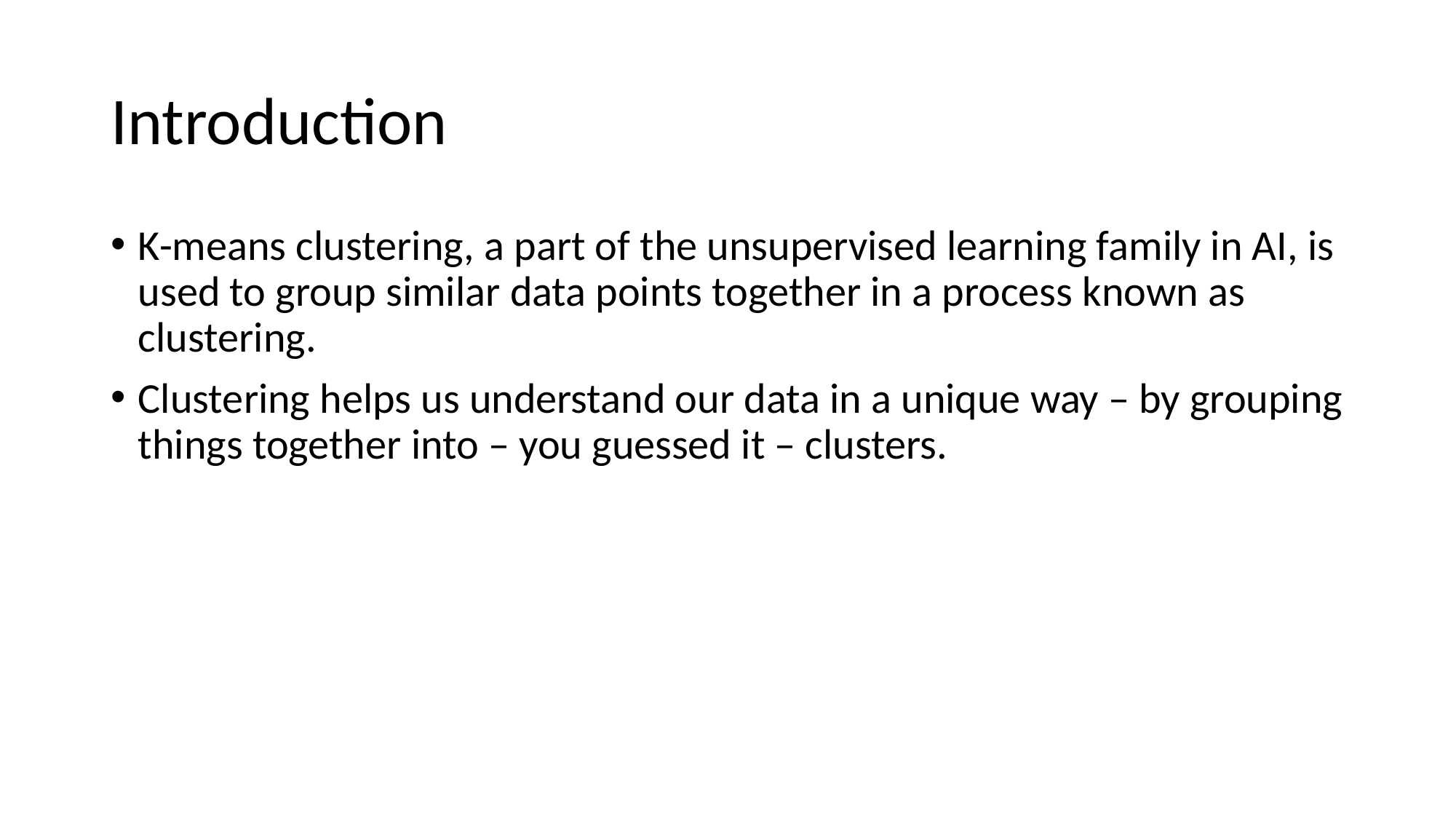

# Introduction
K-means clustering, a part of the unsupervised learning family in AI, is used to group similar data points together in a process known as clustering.
Clustering helps us understand our data in a unique way – by grouping things together into – you guessed it – clusters.